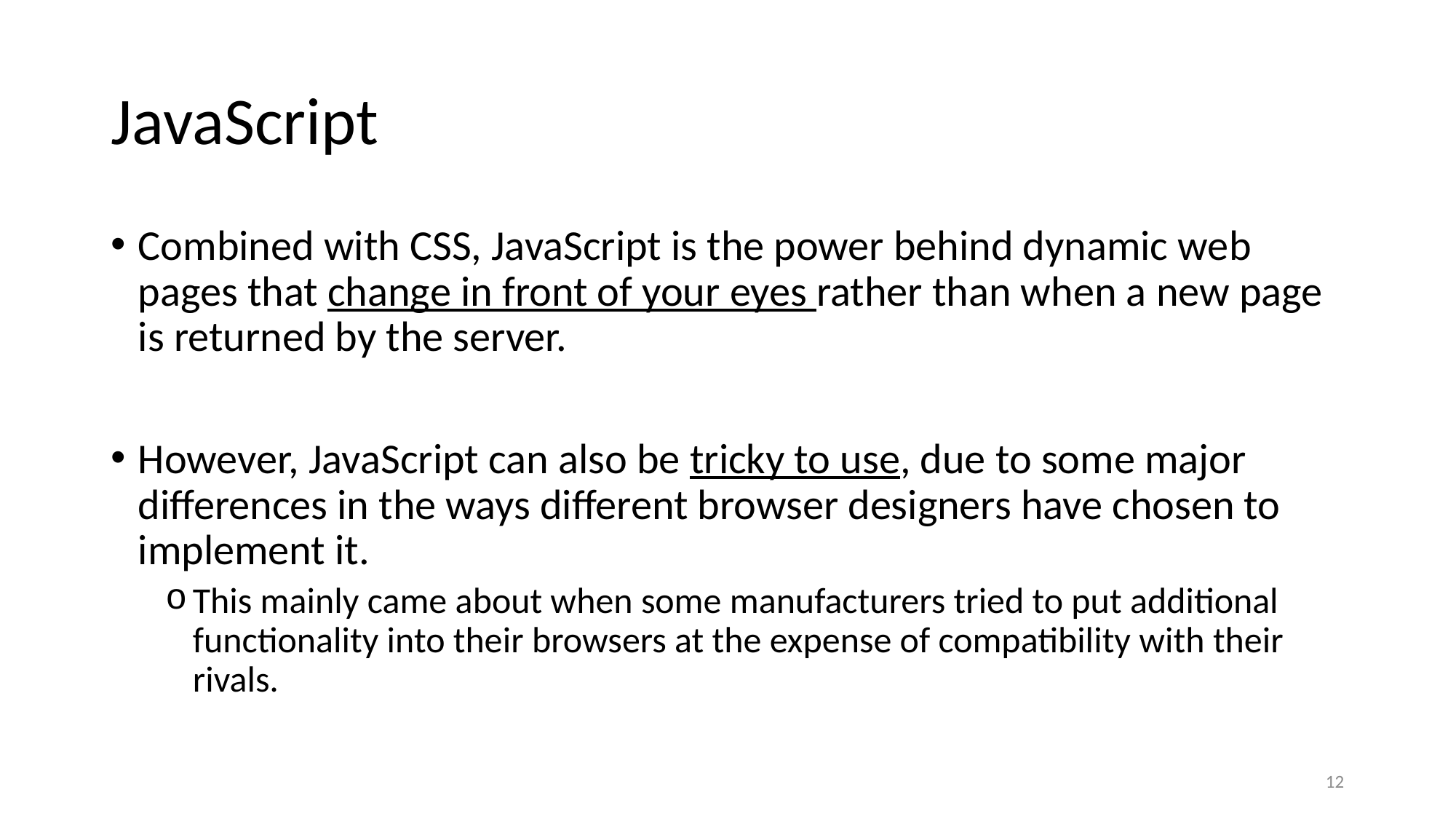

# JavaScript
Combined with CSS, JavaScript is the power behind dynamic web pages that change in front of your eyes rather than when a new page is returned by the server.

However, JavaScript can also be tricky to use, due to some major differences in the ways different browser designers have chosen to implement it.
This mainly came about when some manufacturers tried to put additional functionality into their browsers at the expense of compatibility with their rivals.
12